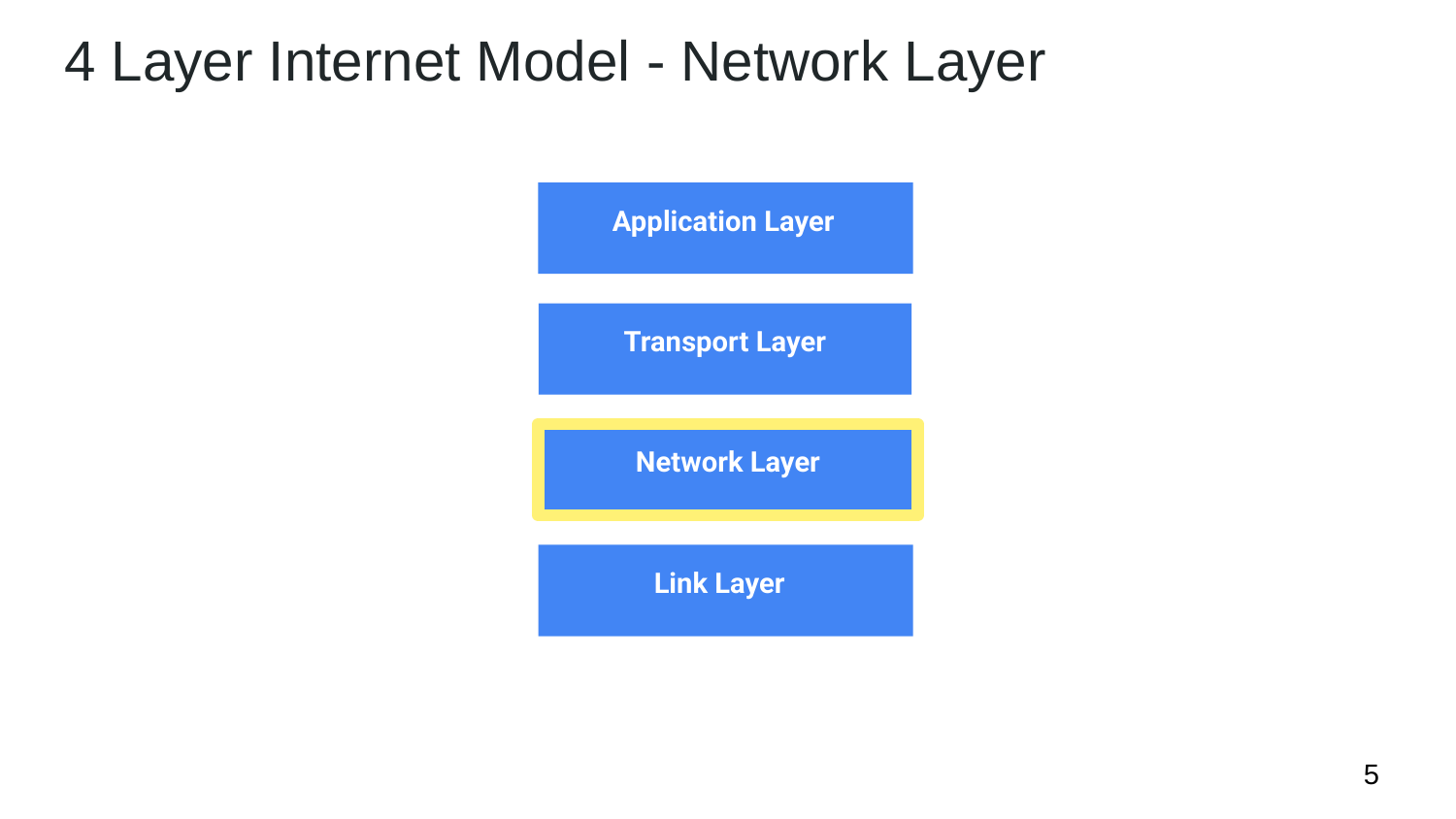

# 4 Layer Internet Model - Network Layer

Application Layer

Transport Layer

Network Layer

Link Layer
5